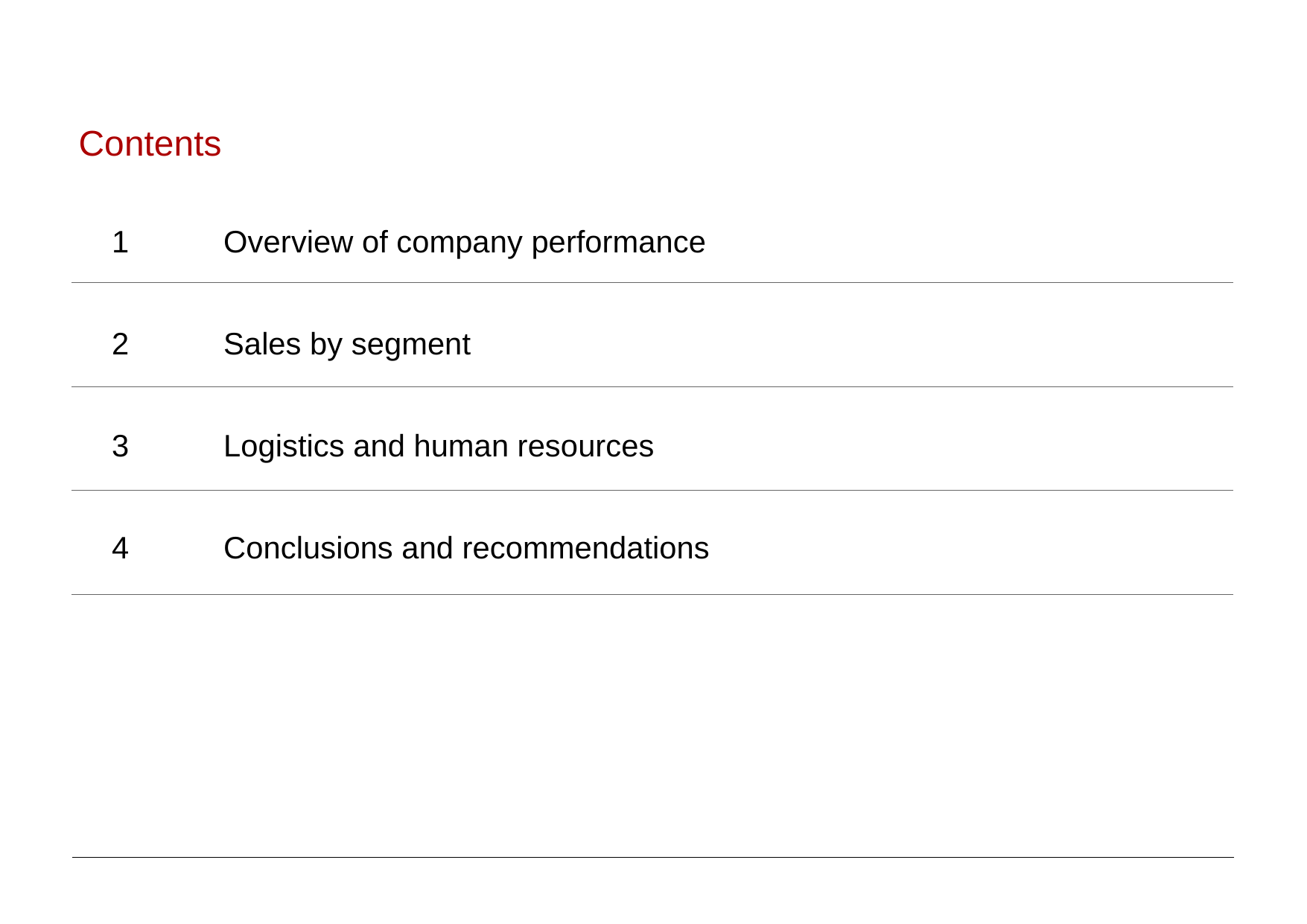

Contents
1	Overview of company performance

2	Sales by segment

3	Logistics and human resources

4	Conclusions and recommendations